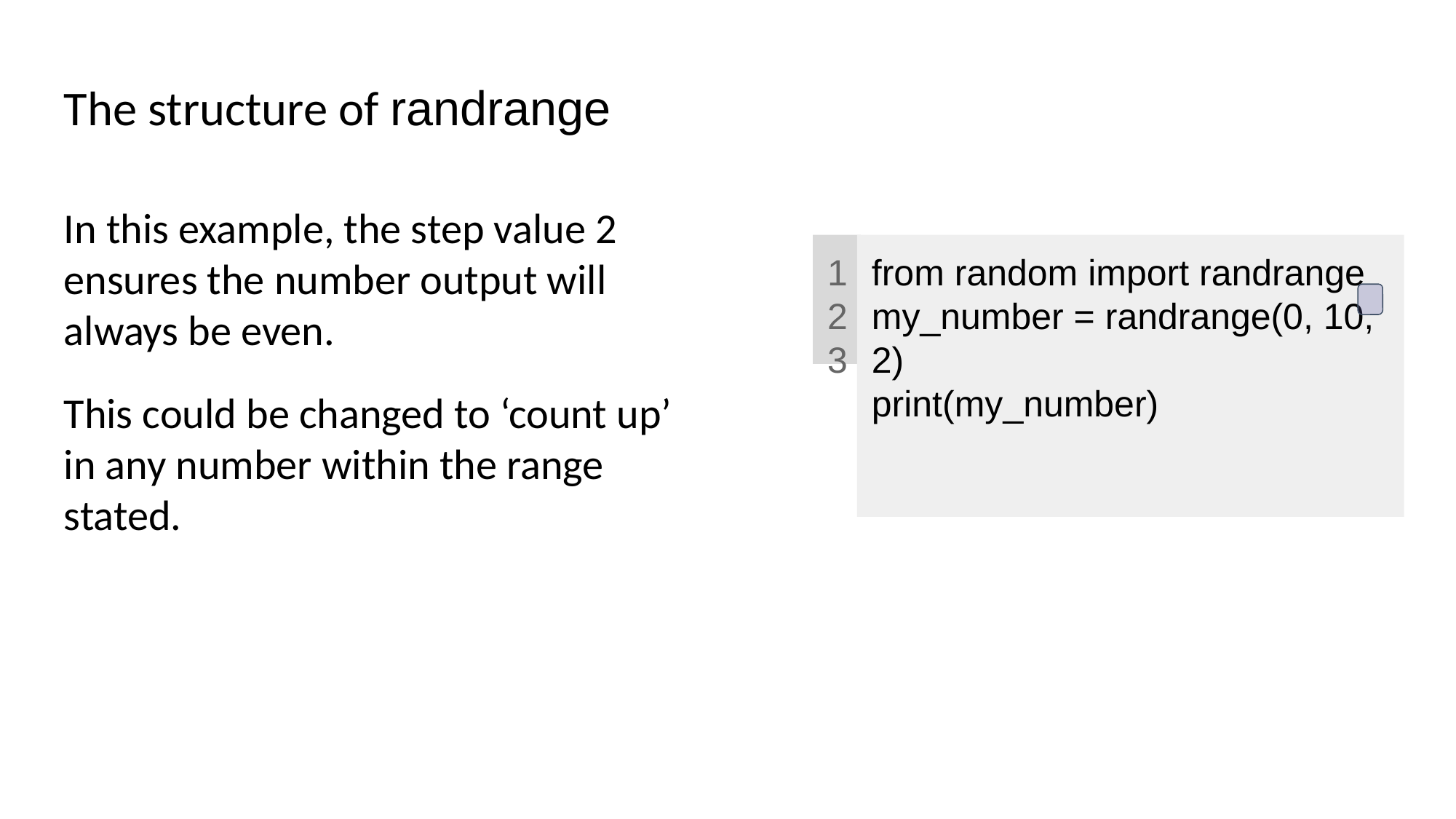

# The structure of randrange
In this example, the step value 2 ensures the number output will always be even.
This could be changed to ‘count up’ in any number within the range stated.

1
2
3
from random import randrange
my_number = randrange(0, 10, 2)
print(my_number)